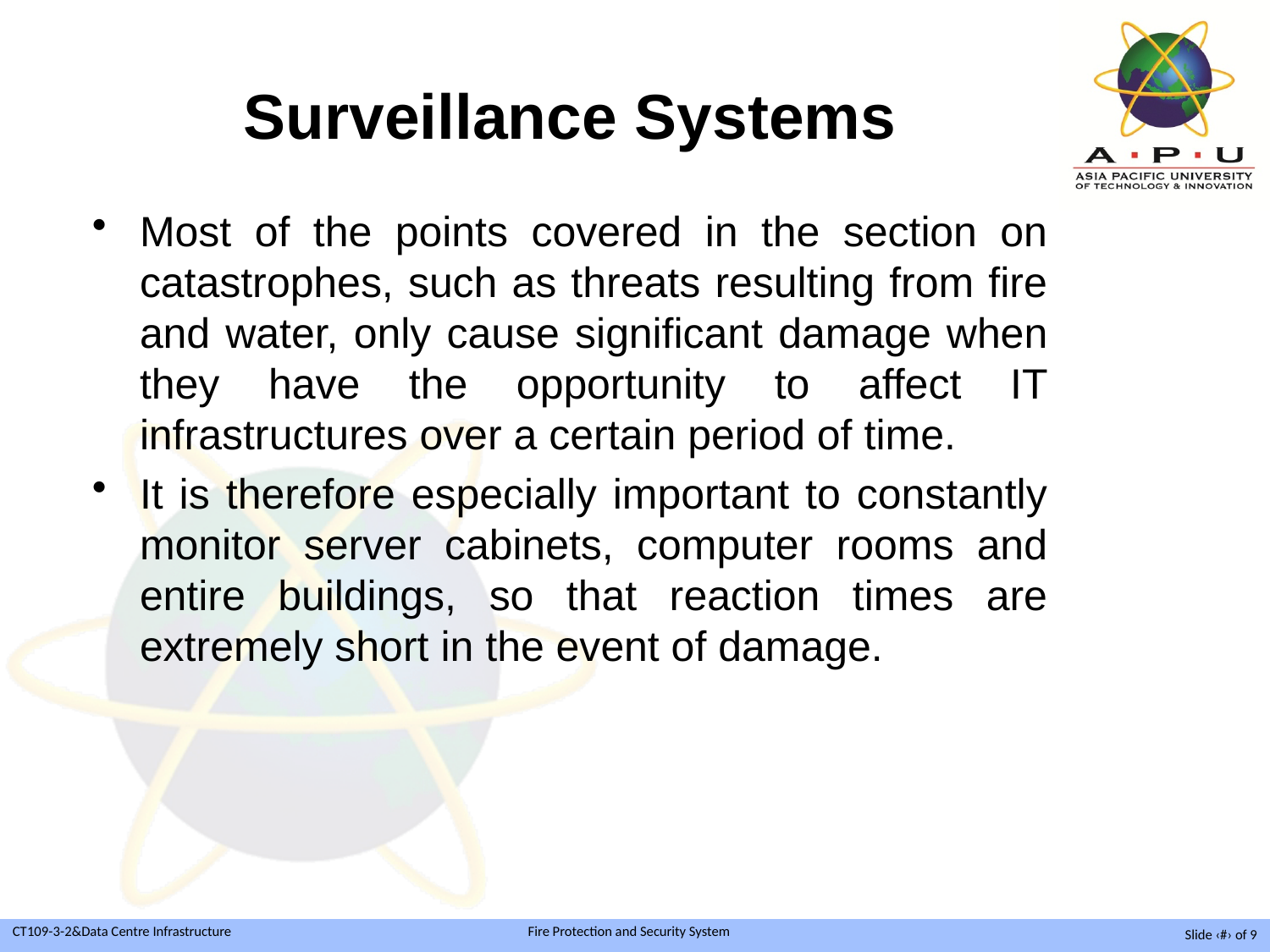

# Surveillance Systems
Most of the points covered in the section on catastrophes, such as threats resulting from fire and water, only cause significant damage when they have the opportunity to affect IT infrastructures over a certain period of time.
It is therefore especially important to constantly monitor server cabinets, computer rooms and entire buildings, so that reaction times are extremely short in the event of damage.
Slide ‹#› of 9